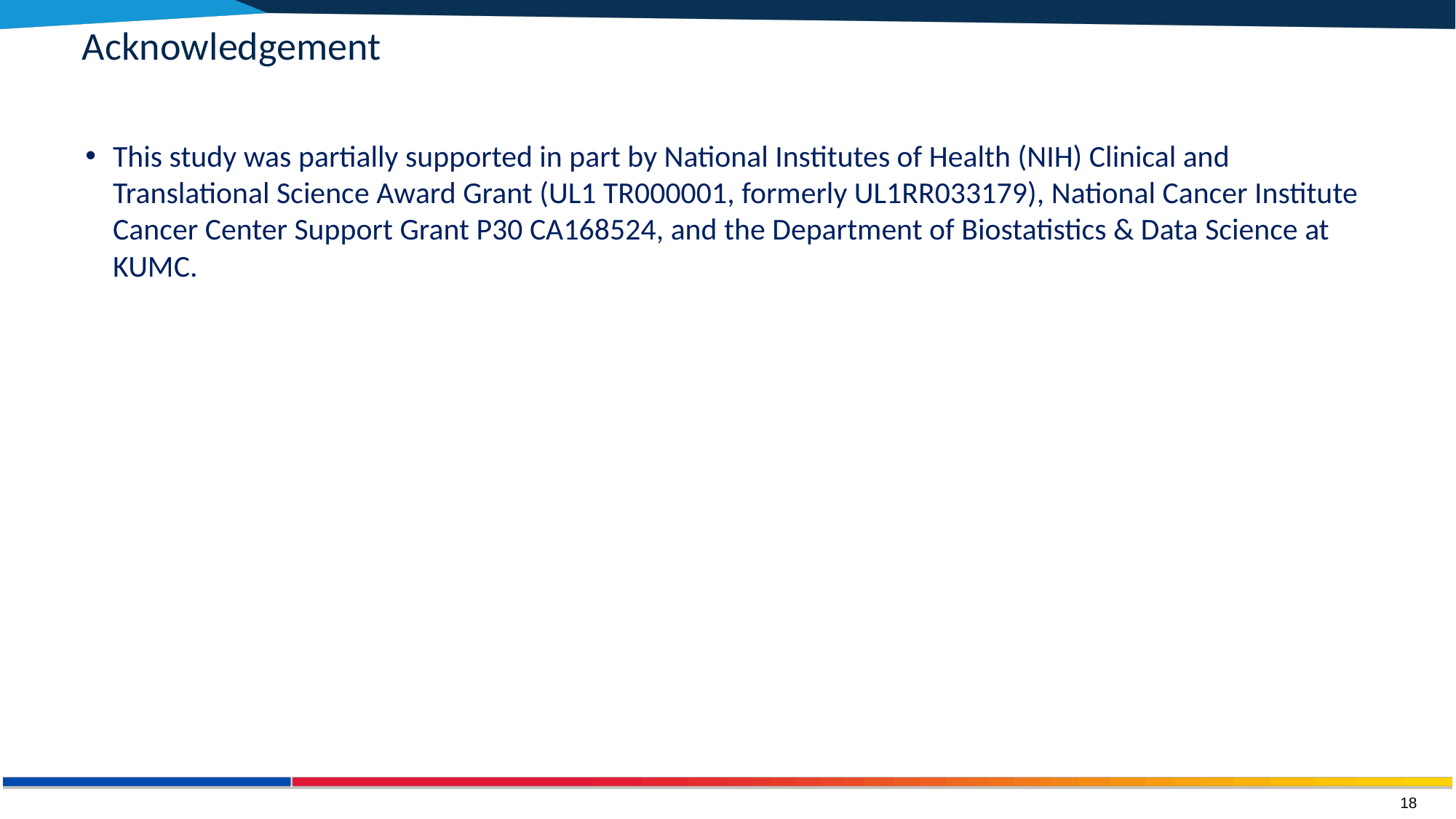

Acknowledgement

This study was partially supported in part by National Institutes of Health (NIH) Clinical and Translational Science Award Grant (UL1 TR000001, formerly UL1RR033179), National Cancer Institute Cancer Center Support Grant P30 CA168524, and the Department of Biostatistics & Data Science at KUMC.